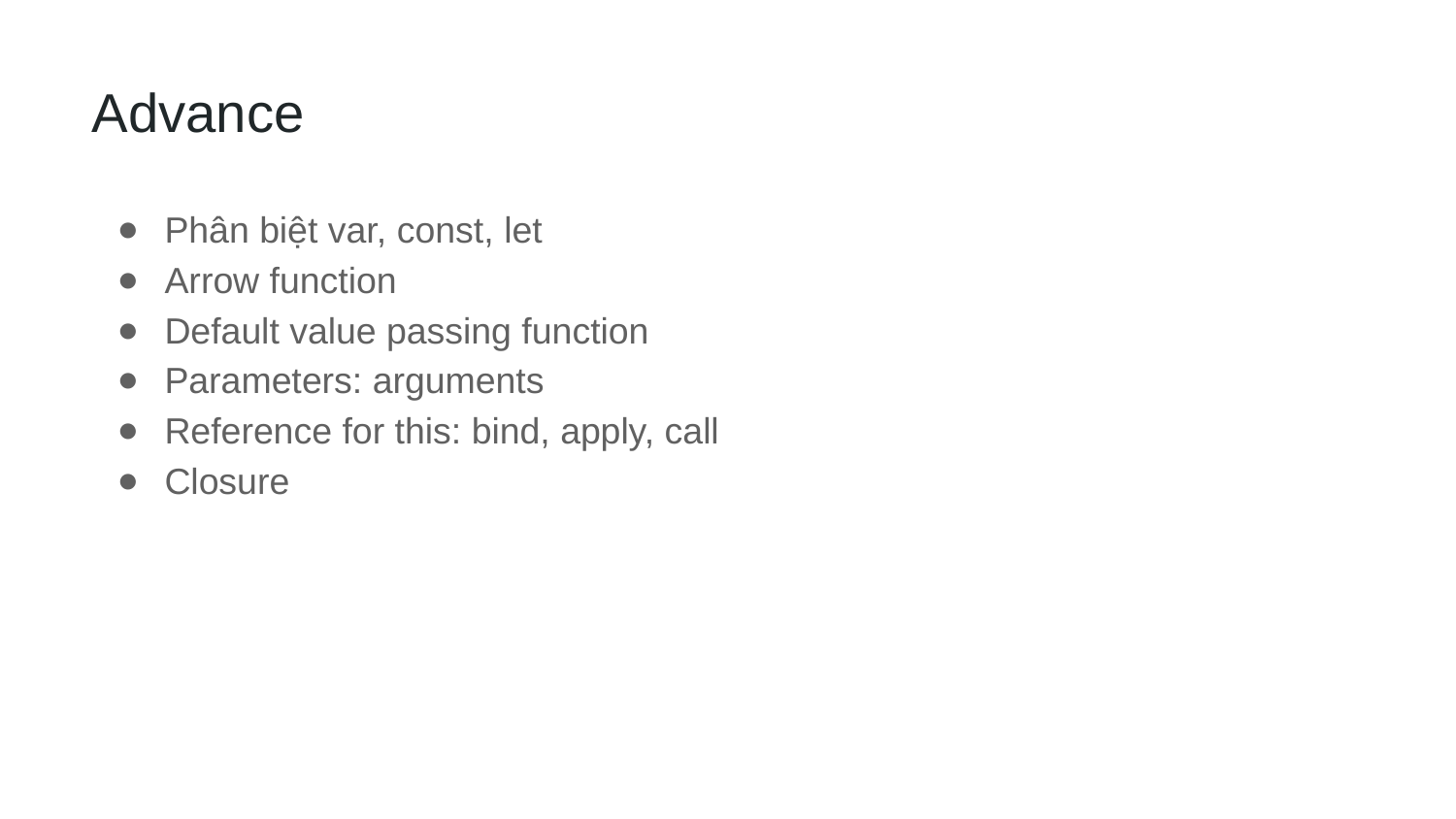

# Advance
Phân biệt var, const, let
Arrow function
Default value passing function
Parameters: arguments
Reference for this: bind, apply, call
Closure